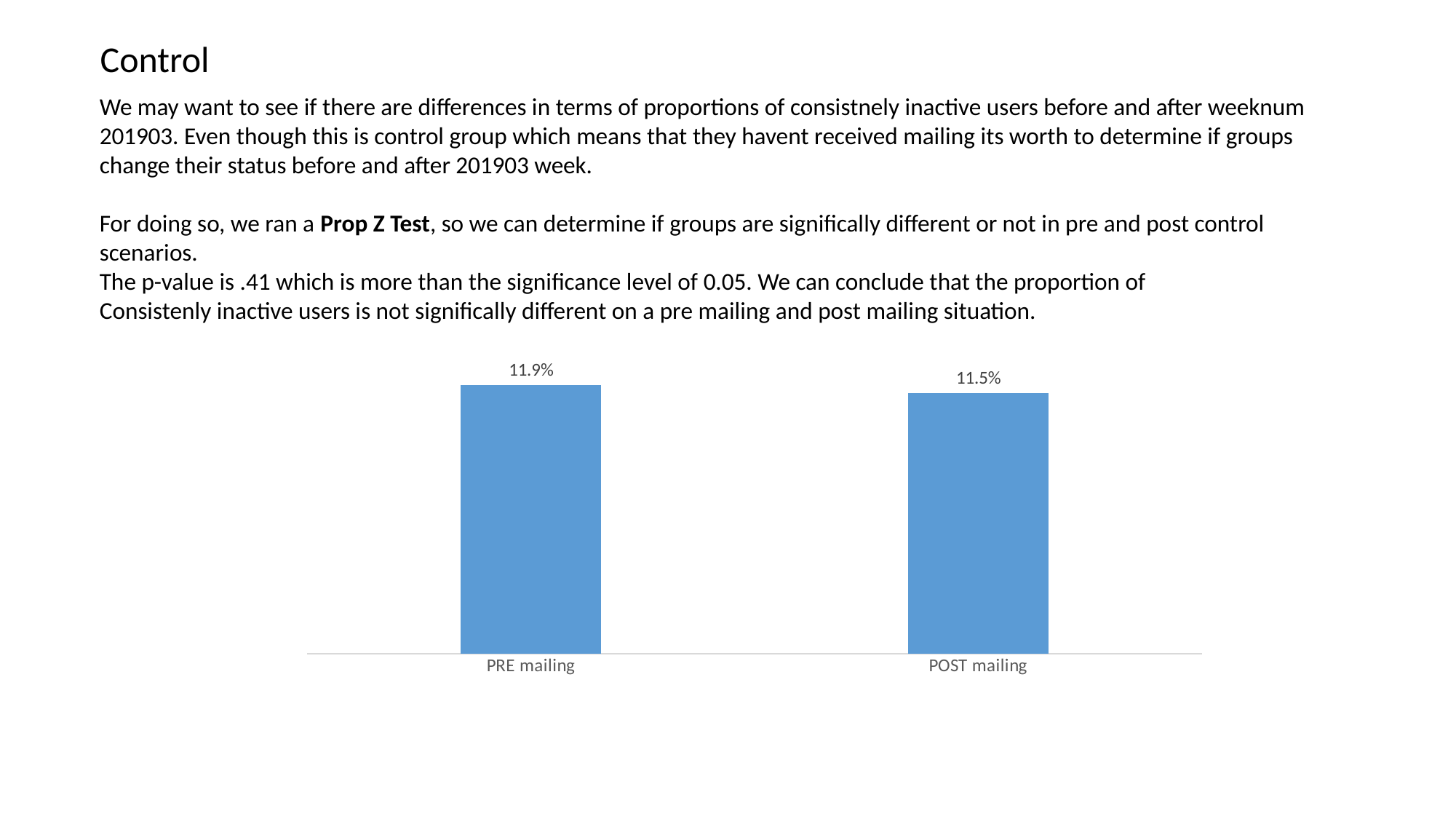

Control
We may want to see if there are differences in terms of proportions of consistnely inactive users before and after weeknum 201903. Even though this is control group which means that they havent received mailing its worth to determine if groups change their status before and after 201903 week.

For doing so, we ran a Prop Z Test, so we can determine if groups are significally different or not in pre and post control scenarios.
The p-value is .41 which is more than the significance level of 0.05. We can conclude that the proportion of
Consistenly inactive users is not significally different on a pre mailing and post mailing situation.

### Chart

| Category | Serie 1 |
|---|---|
| PRE mailing | 0.1185606 |
| POST mailing | 0.1148815 |